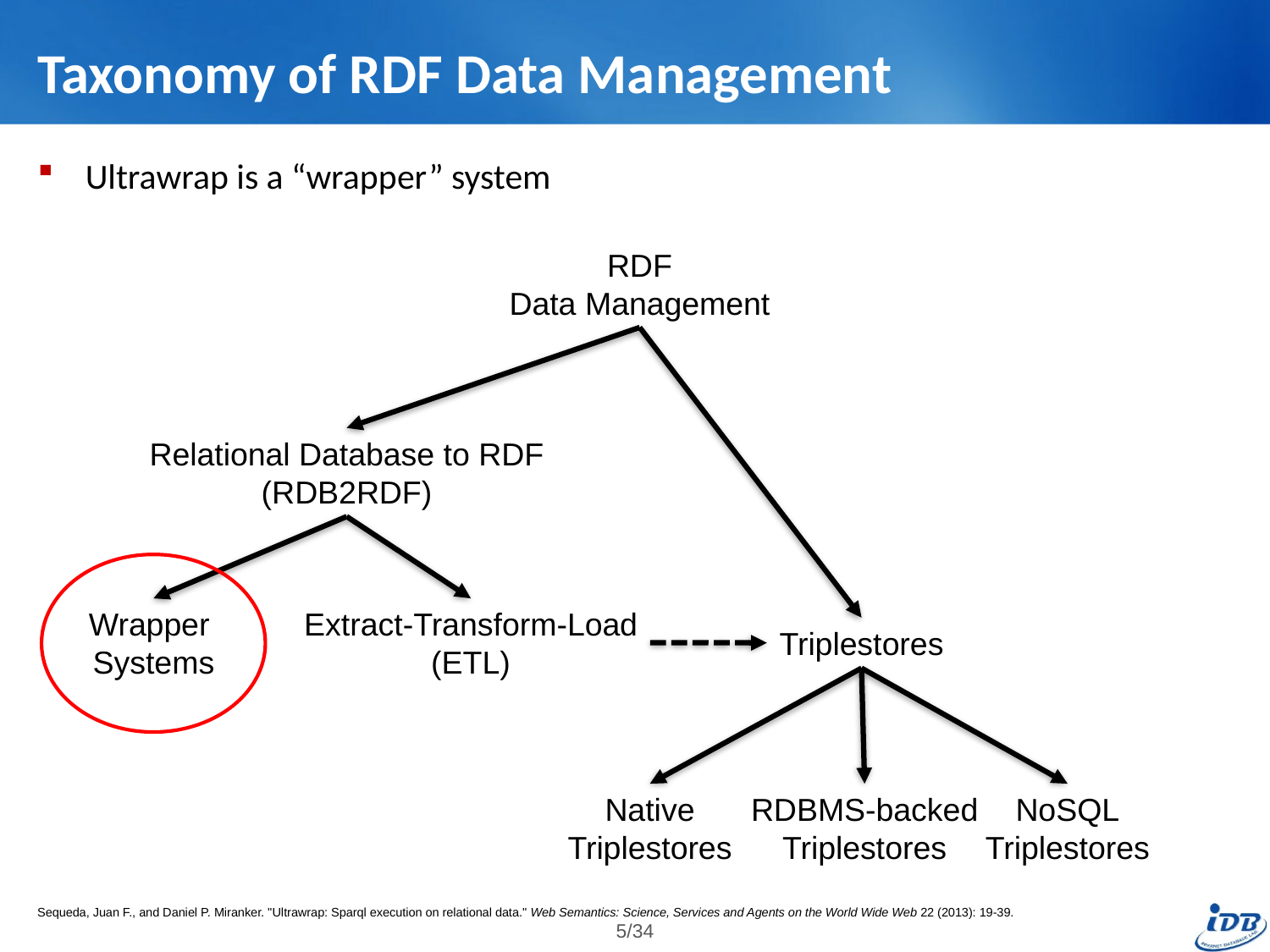

# Taxonomy of RDF Data Management
Ultrawrap is a “wrapper” system
RDF
Data Management
Relational Database to RDF
(RDB2RDF)

Wrapper
Systems
Extract-Transform-Load
(ETL)
Triplestores
Native
Triplestores
RDBMS-backed
Triplestores
NoSQL
Triplestores
Sequeda, Juan F., and Daniel P. Miranker. "Ultrawrap: Sparql execution on relational data." Web Semantics: Science, Services and Agents on the World Wide Web 22 (2013): 19-39.